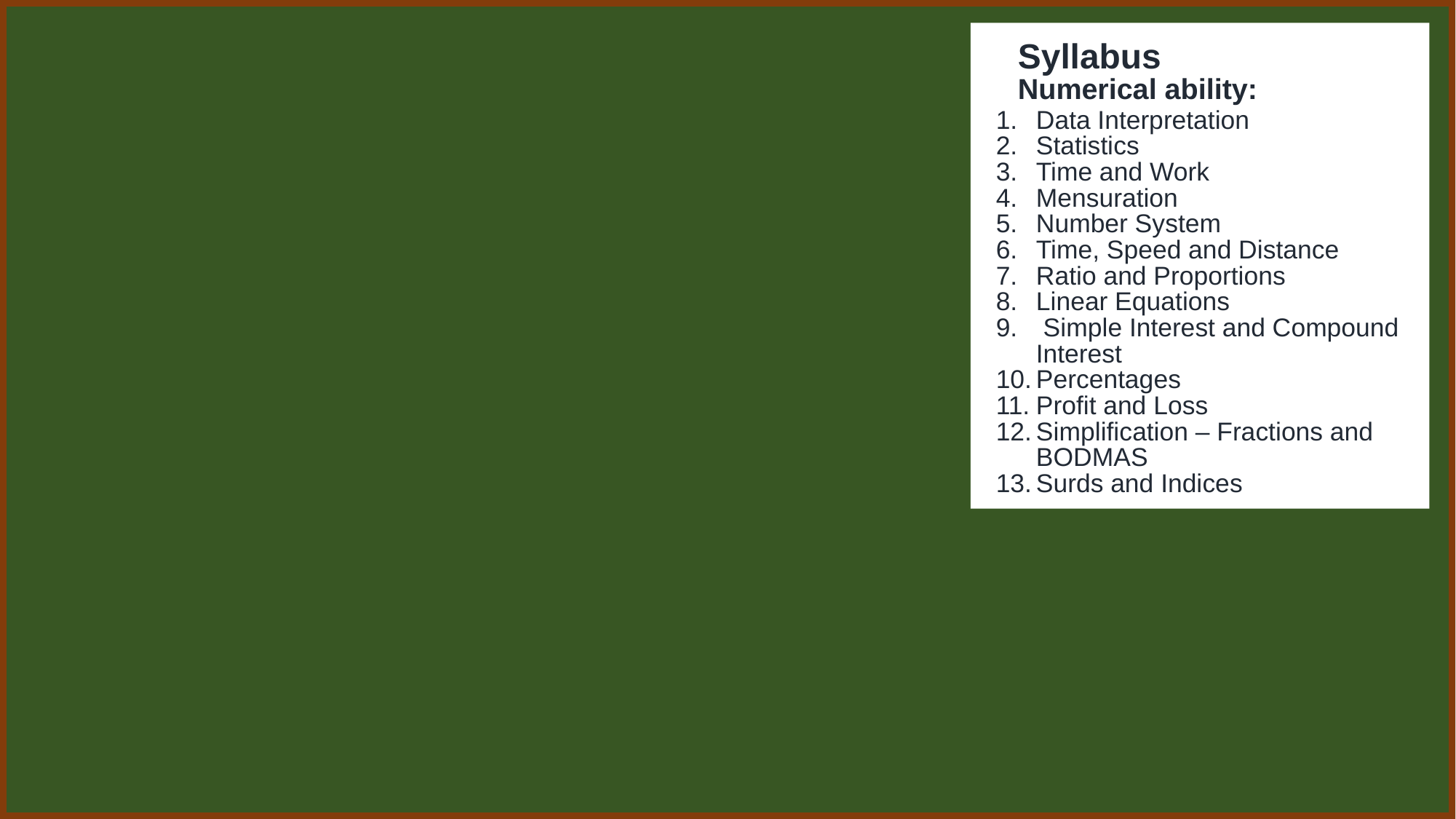

Syllabus
Numerical ability:
Data Interpretation
Statistics
Time and Work
Mensuration
Number System
Time, Speed and Distance
Ratio and Proportions
Linear Equations
 Simple Interest and Compound Interest
Percentages
Profit and Loss
Simplification – Fractions and BODMAS
Surds and Indices